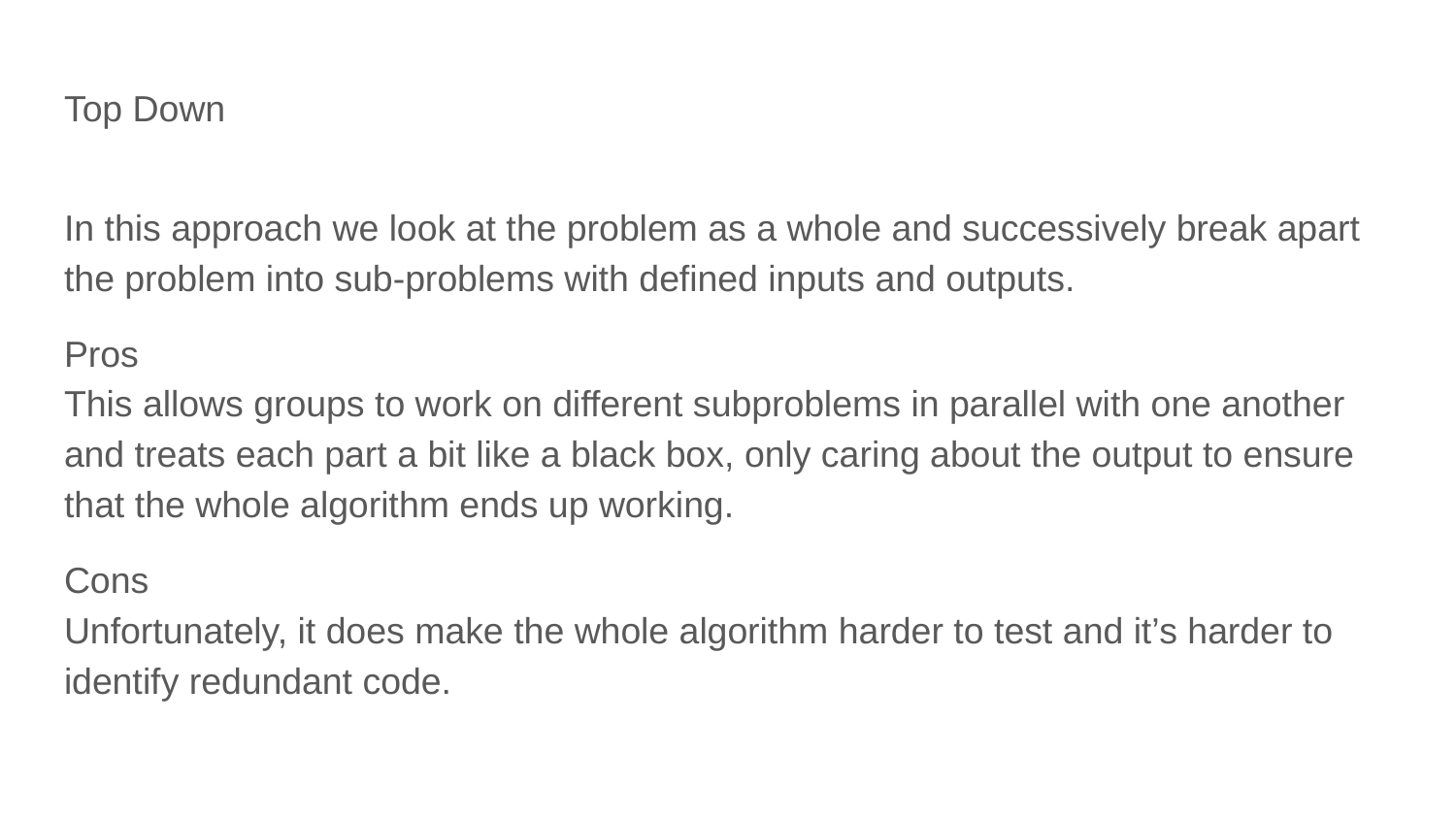

# Top Down
In this approach we look at the problem as a whole and successively break apart the problem into sub-problems with defined inputs and outputs.
Pros
This allows groups to work on different subproblems in parallel with one another and treats each part a bit like a black box, only caring about the output to ensure that the whole algorithm ends up working.
Cons
Unfortunately, it does make the whole algorithm harder to test and it’s harder to identify redundant code.